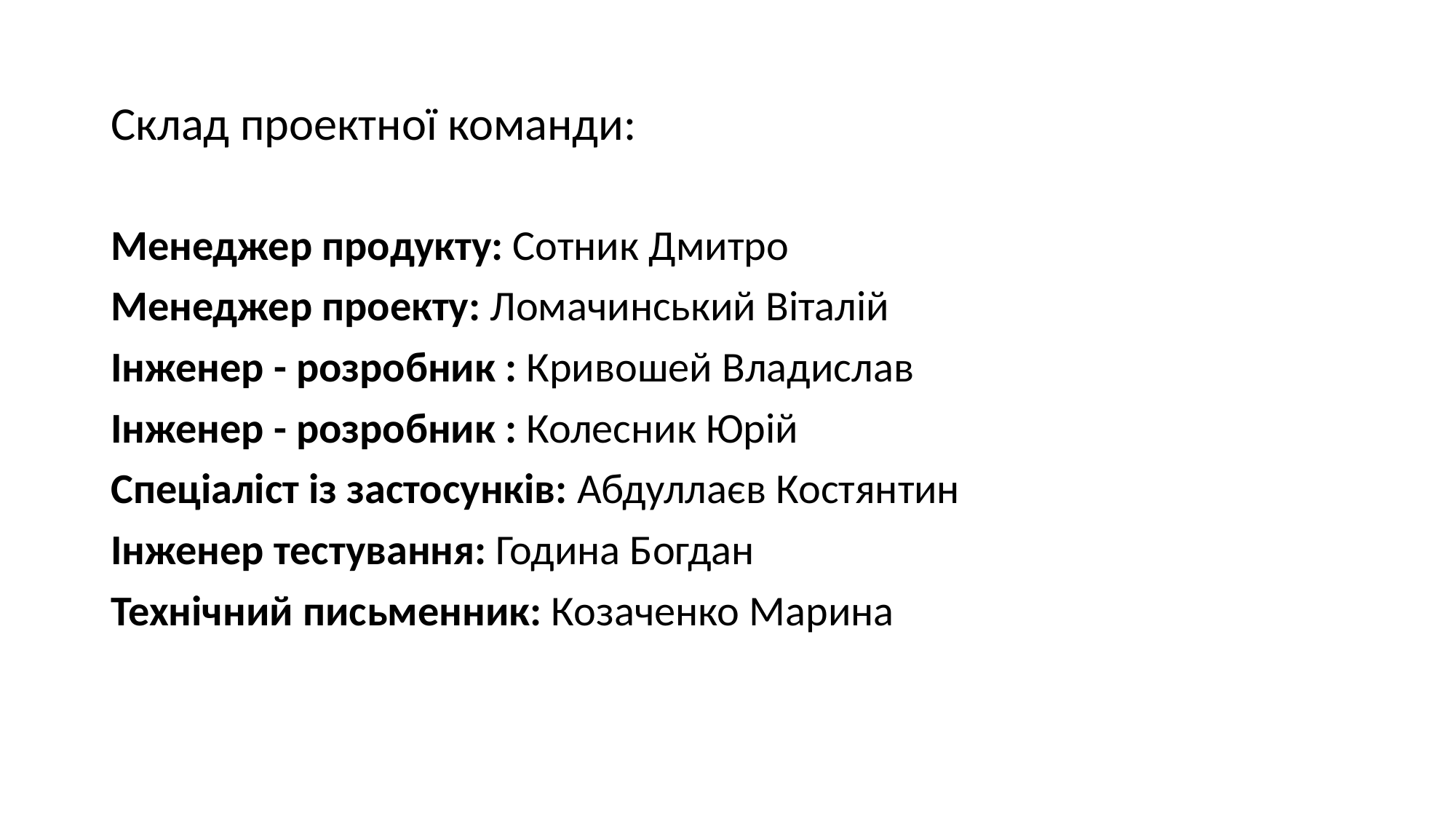

# Склад проектної команди:
Менеджер продукту: Сотник Дмитро
Менеджер проекту: Ломачинський Віталій
Інженер - розробник : Кривошей Владислав
Інженер - розробник : Колесник Юрій
Спеціаліст із застосунків: Абдуллаєв Костянтин
Інженер тестування: Година Богдан
Технічний письменник: Козаченко Марина